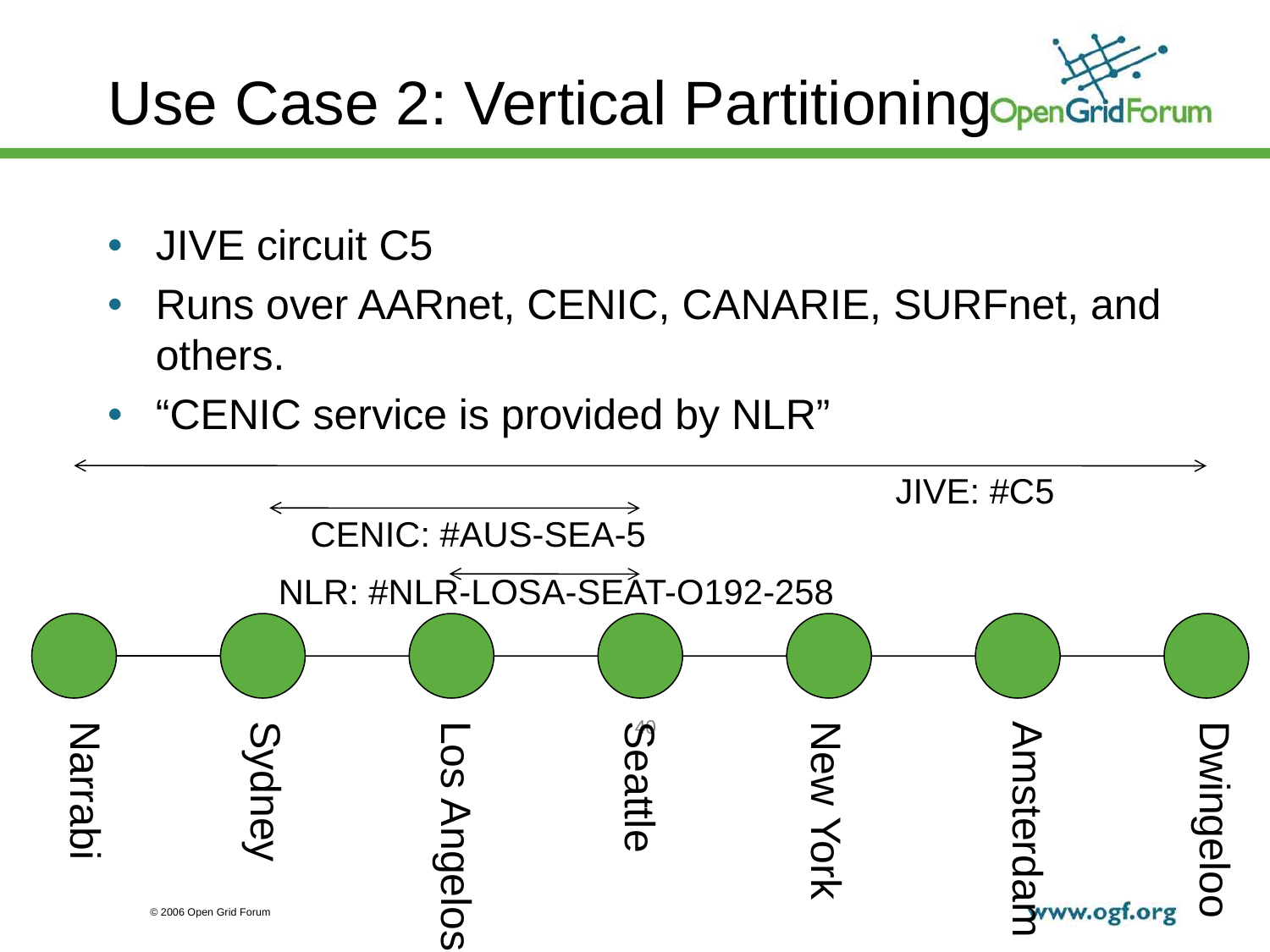

# Use Case 2: Vertical Partitioning
JIVE circuit C5
Runs over AARnet, CENIC, CANARIE, SURFnet, and others.
“CENIC service is provided by NLR”
JIVE: #C5
CENIC: #AUS-SEA-5
NLR: #NLR-LOSA-SEAT-O192-258

Narrabi
Sydney
40
Los Angelos
Seattle
New York
Amsterdam
Dwingeloo